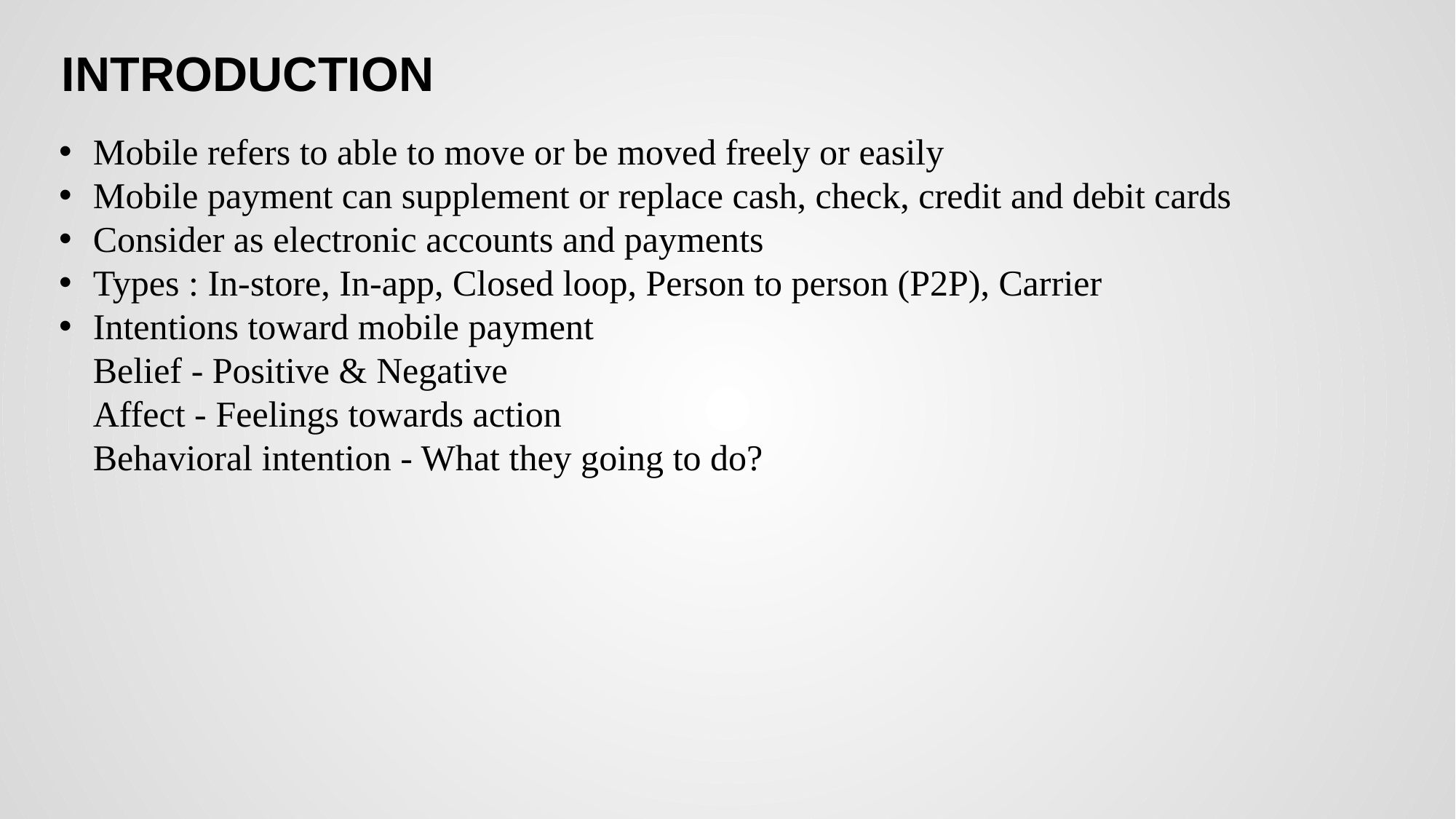

# INTRODUCTION
Mobile refers to able to move or be moved freely or easily
Mobile payment can supplement or replace cash, check, credit and debit cards
Consider as electronic accounts and payments
Types : In-store, In-app, Closed loop, Person to person (P2P), Carrier
Intentions toward mobile payment
Belief - Positive & Negative
Affect - Feelings towards action
Behavioral intention - What they going to do?